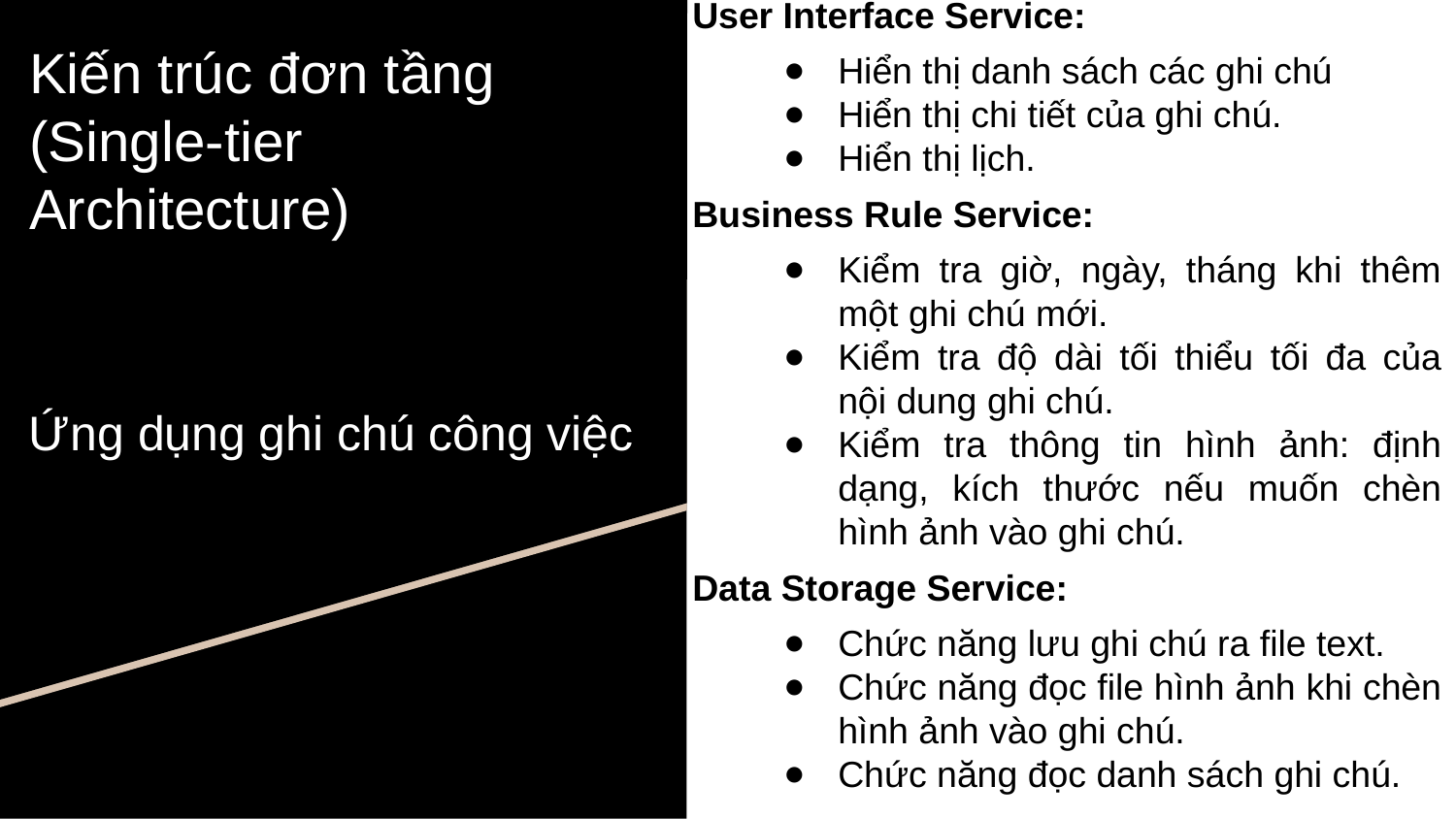

User Interface Service:
Hiển thị danh sách các ghi chú
Hiển thị chi tiết của ghi chú.
Hiển thị lịch.
Business Rule Service:
Kiểm tra giờ, ngày, tháng khi thêm một ghi chú mới.
Kiểm tra độ dài tối thiểu tối đa của nội dung ghi chú.
Kiểm tra thông tin hình ảnh: định dạng, kích thước nếu muốn chèn hình ảnh vào ghi chú.
Data Storage Service:
Chức năng lưu ghi chú ra file text.
Chức năng đọc file hình ảnh khi chèn hình ảnh vào ghi chú.
Chức năng đọc danh sách ghi chú.
Kiến trúc đơn tầng (Single-tier Architecture)
Ứng dụng ghi chú công việc